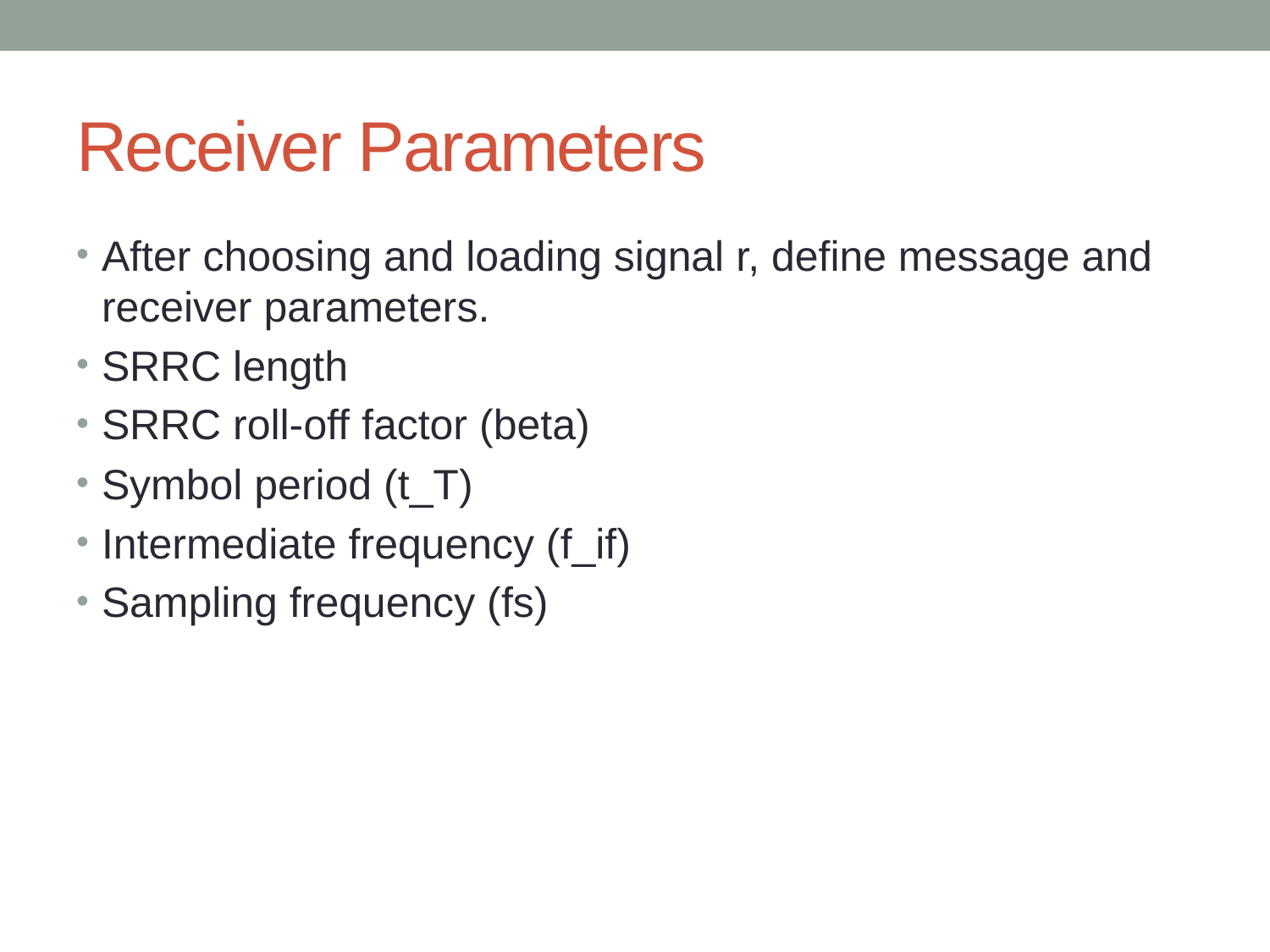

# Receiver Parameters
After choosing and loading signal r, define message and receiver parameters.
SRRC length
SRRC roll-off factor (beta)
Symbol period (t_T)
Intermediate frequency (f_if)
Sampling frequency (fs)